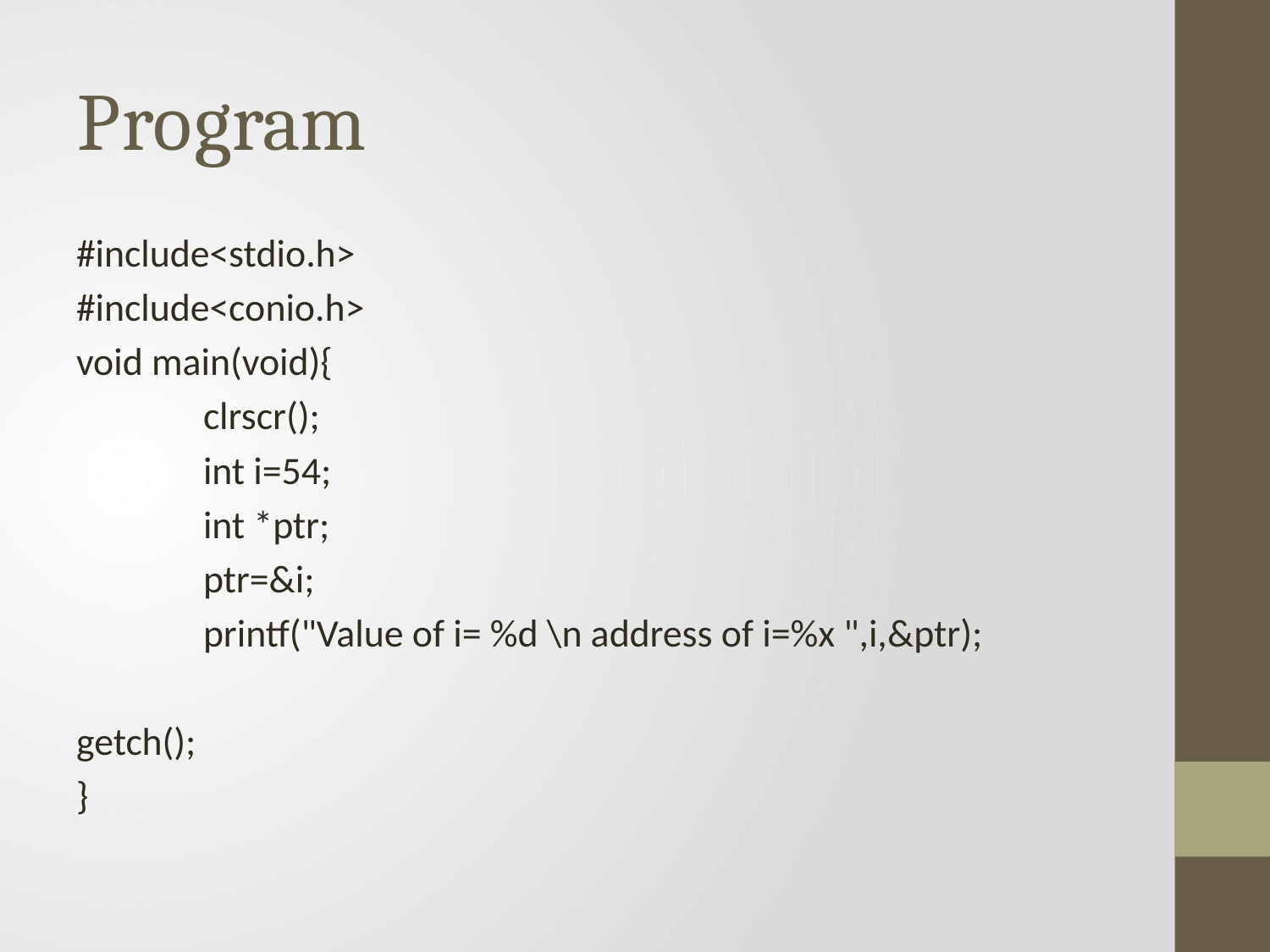

# Program
#include<stdio.h>
#include<conio.h>
void main(void){
	clrscr();
	int i=54;
	int *ptr;
	ptr=&i;
	printf("Value of i= %d \n address of i=%x ",i,&ptr);

getch();
}